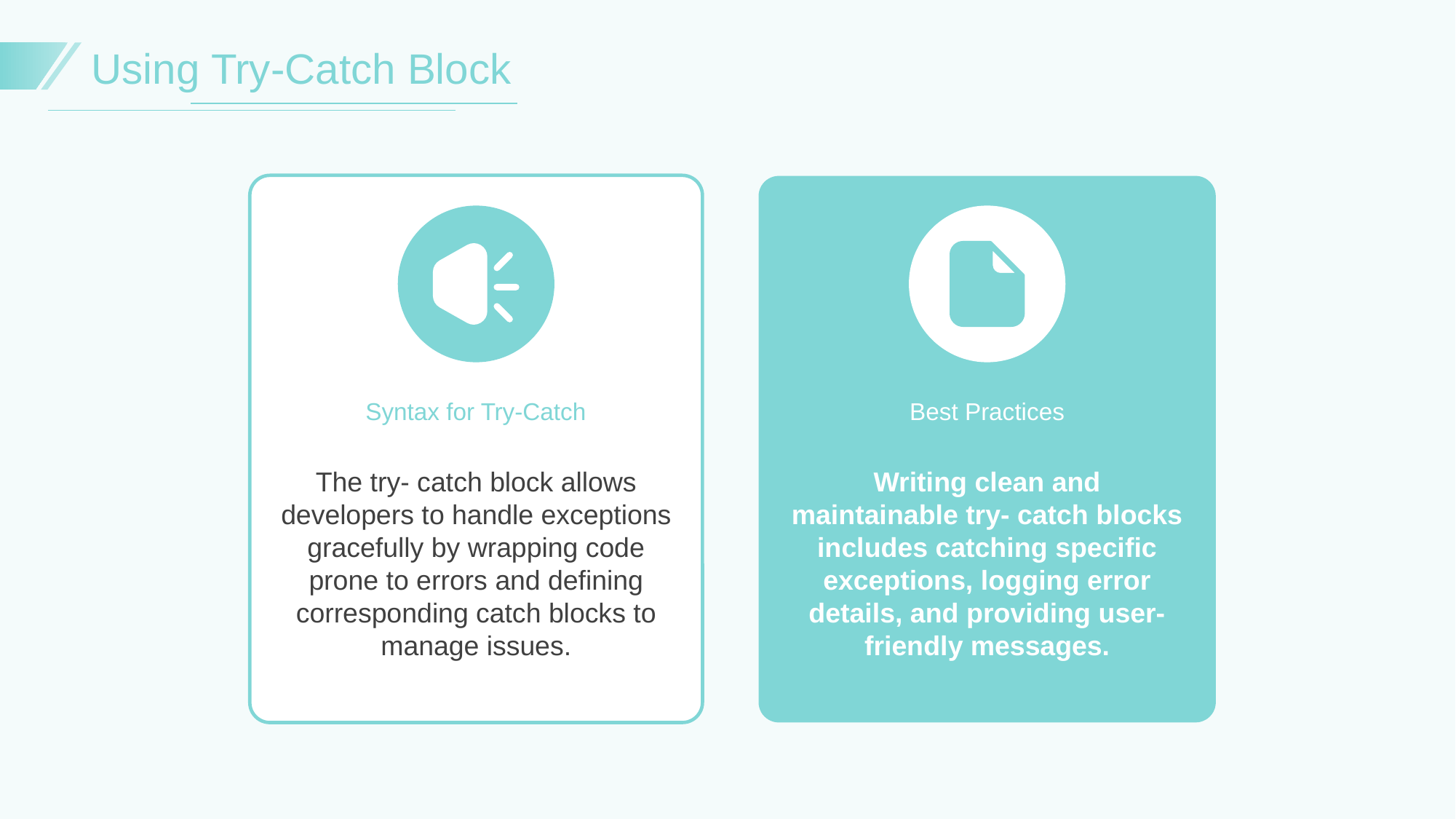

Using Try-Catch Block

Syntax for Try-Catch
Best Practices
The try- catch block allows developers to handle exceptions gracefully by wrapping code prone to errors and defining corresponding catch blocks to manage issues.
Writing clean and maintainable try- catch blocks includes catching specific exceptions, logging error details, and providing user- friendly messages.